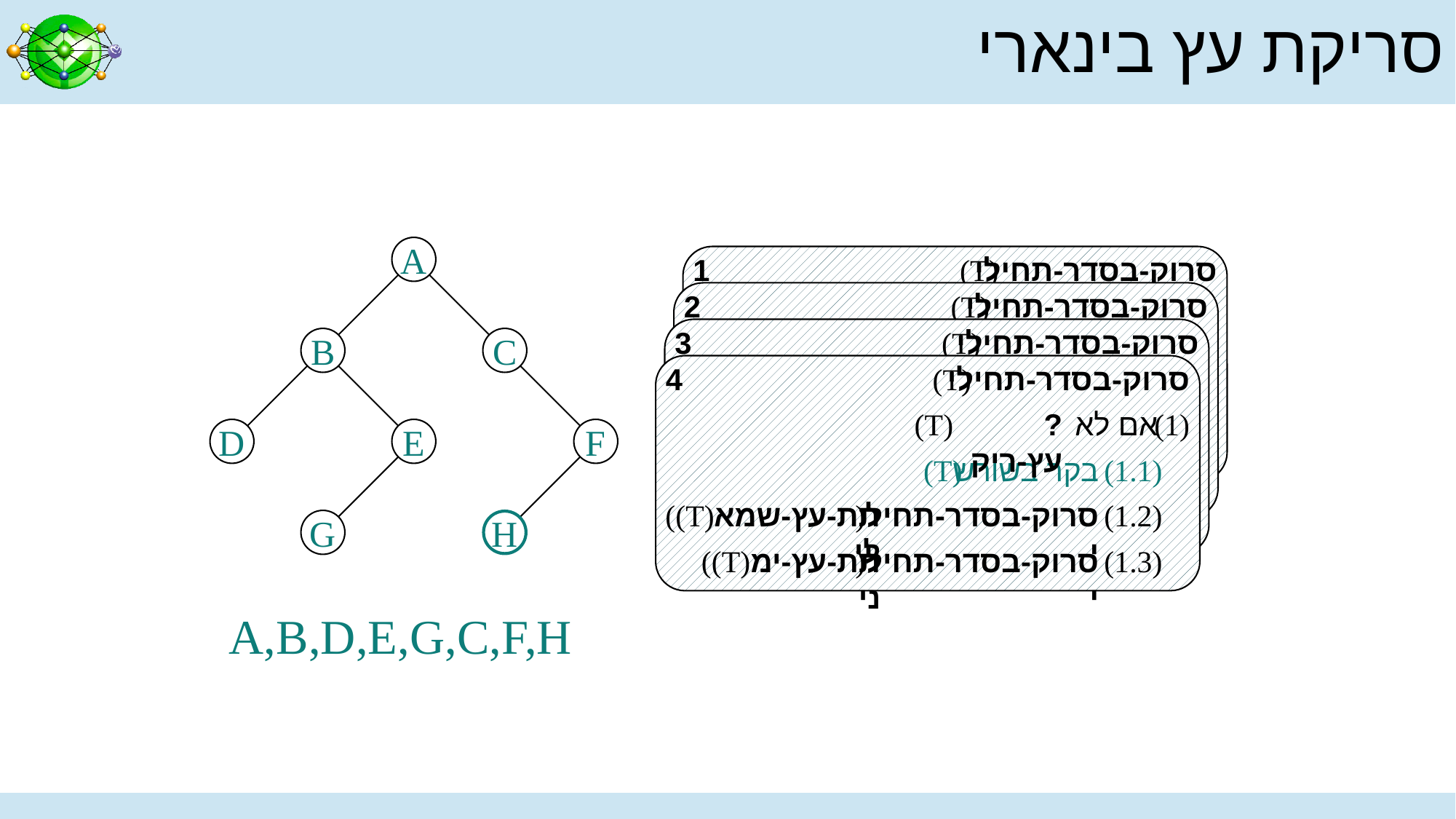

# סריקת עץ בינארי
A
(T)
סרוק-בסדר-תחילי

(T)
?עץ-ריק
אם לא
(1)
(T)
בקר בשורש
(1.2)
((T)תת-עץ-שמאלי
)סרוק-בסדר-תחילי
(1.1)
((T)תת-עץ-ימני
)סרוק-בסדר-תחילי
(1.3)
1

2
(T)
סרוק-בסדר-תחילי

3
(T)
סרוק-בסדר-תחילי

(T)
?עץ-ריק
אם לא
(1)
B
C

4
(T)
סרוק-בסדר-תחילי

(T)
?עץ-ריק
אם לא
(1)
(T)
בקר בשורש
(1.2)
(T)
?עץ-ריק
אם לא
(1)
(T)
בקר בשורש
(1.2)
((T)תת-עץ-שמאלי
)סרוק-בסדר-תחילי
(1.1)
D
E
F

(1.1)
(T)
בקר בשורש
((T)תת-עץ-שמאלי
)סרוק-בסדר-תחילי
(1.1)
((T)תת-עץ-ימני
)סרוק-בסדר-תחילי
(1.3)
(1.2)
((T)תת-עץ-שמאלי
)סרוק-בסדר-תחילי
((T)תת-עץ-ימני
)סרוק-בסדר-תחילי
(1.3)
G
H
((T)תת-עץ-ימני
)סרוק-בסדר-תחילי
(1.3)
A,B,D,E,G,C,F,H